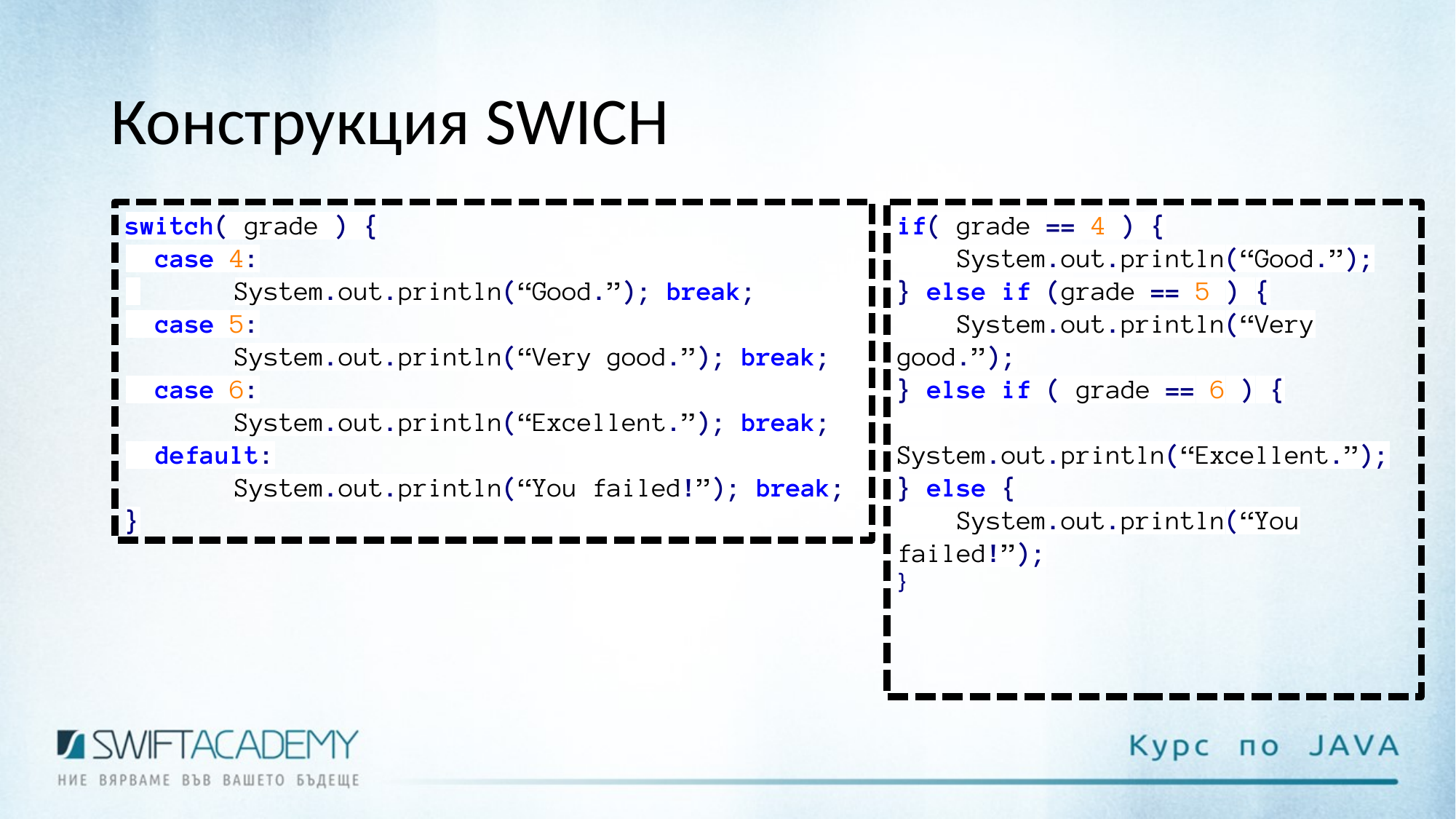

# Конструкция SWICH
switch( grade ) {
  case 4:
 	System.out.println(“Good.”); break;
  case 5:
	System.out.println(“Very good.”); break;
  case 6:
	System.out.println(“Excellent.”); break;
  default:
	System.out.println(“You failed!”); break;
}
if( grade == 4 ) {
    System.out.println(“Good.”);
} else if (grade == 5 ) {
    System.out.println(“Very good.”);
} else if ( grade == 6 ) {
    System.out.println(“Excellent.”);
} else {
    System.out.println(“You failed!”);
}